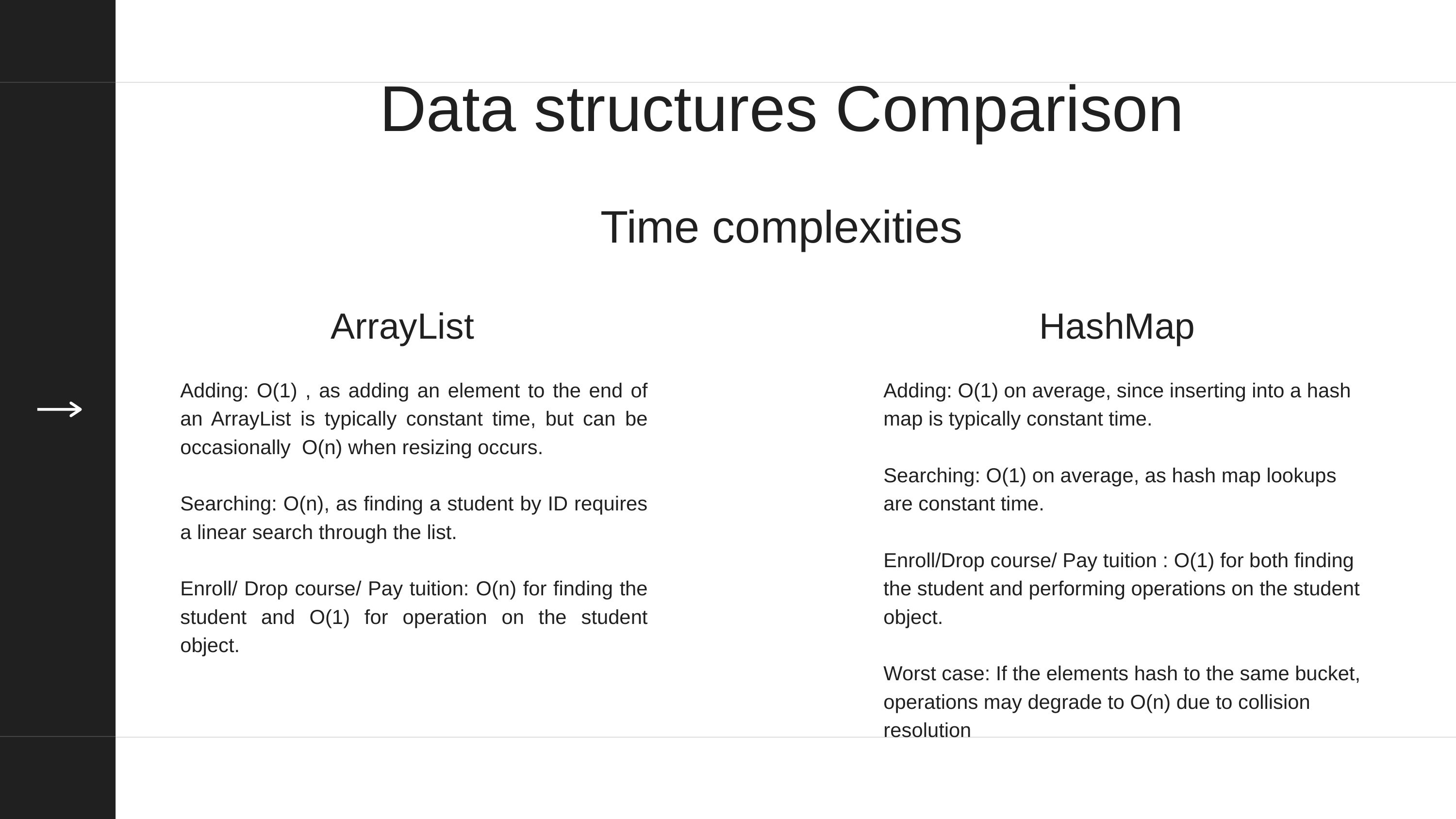

Data structures Comparison

Time complexities
ArrayList
HashMap
Adding: O(1) , as adding an element to the end of an ArrayList is typically constant time, but can be occasionally  O(n) when resizing occurs.

Searching: O(n), as finding a student by ID requires a linear search through the list.

Enroll/ Drop course/ Pay tuition: O(n) for finding the student and O(1) for operation on the student object.
Adding: O(1) on average, since inserting into a hash map is typically constant time.

Searching: O(1) on average, as hash map lookups are constant time.

Enroll/Drop course/ Pay tuition : O(1) for both finding the student and performing operations on the student object.

Worst case: If the elements hash to the same bucket, operations may degrade to O(n) due to collision resolution